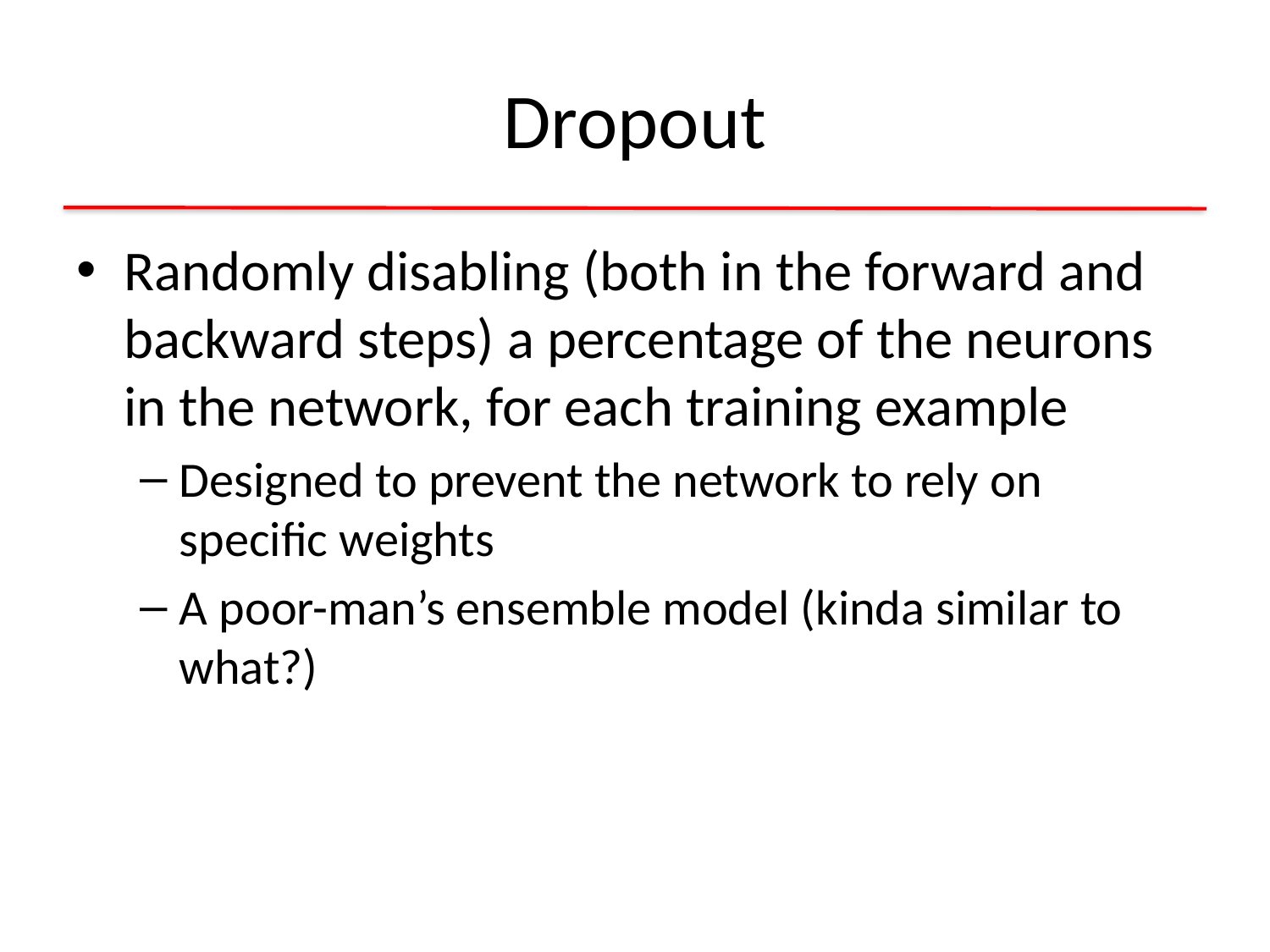

# Dropout
Randomly disabling (both in the forward and backward steps) a percentage of the neurons in the network, for each training example
Designed to prevent the network to rely on specific weights
A poor-man’s ensemble model (kinda similar to what?)